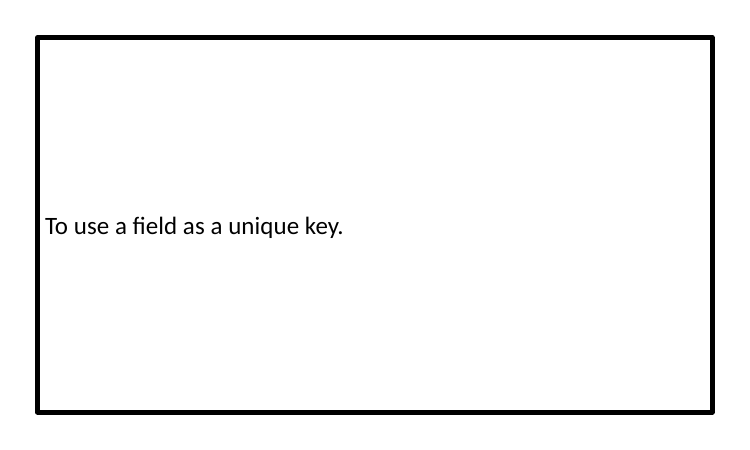

To use a field as a unique key.